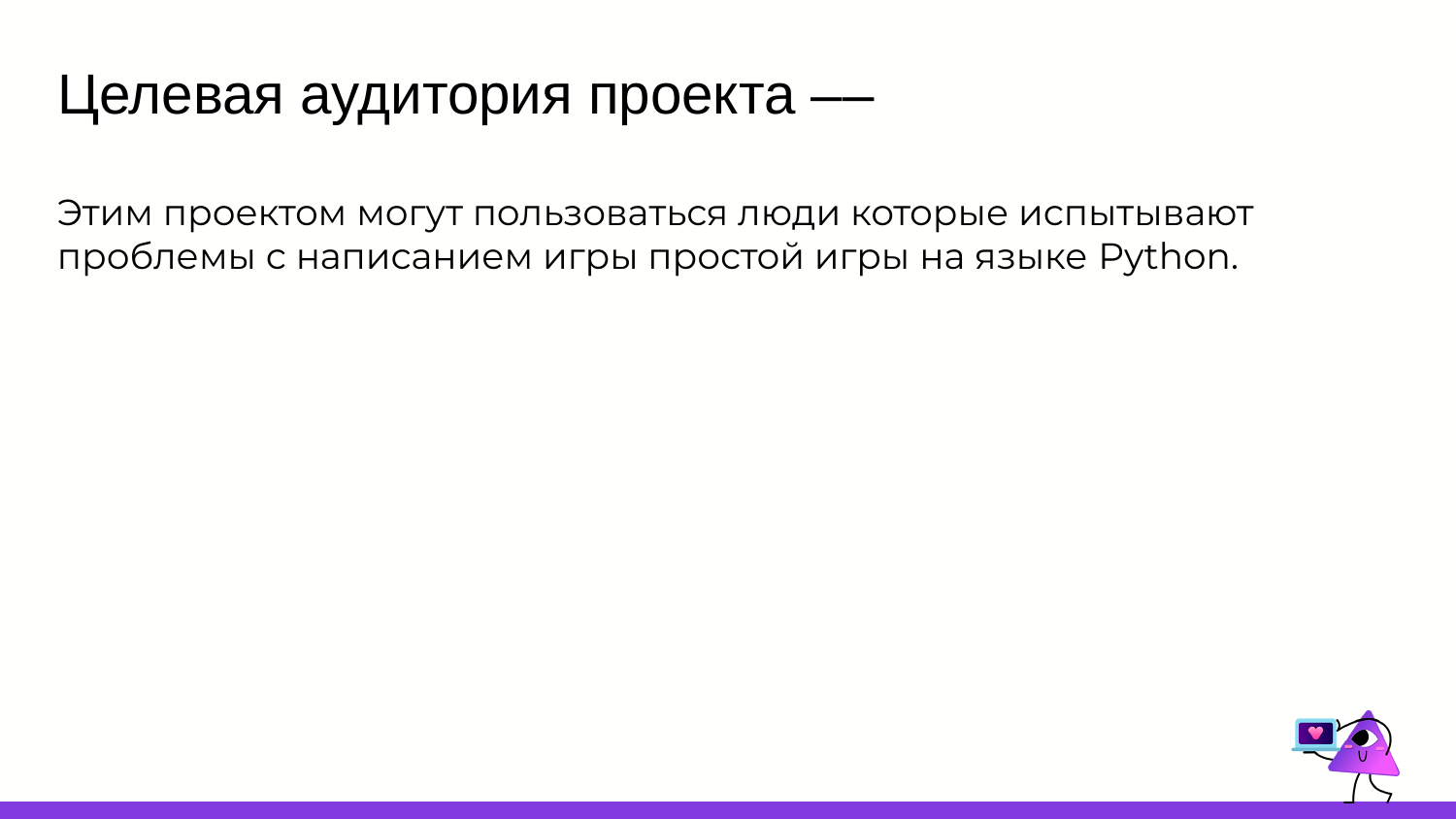

# Целевая аудитория проекта ––
Этим проектом могут пользоваться люди которые испытывают проблемы с написанием игры простой игры на языке Python.